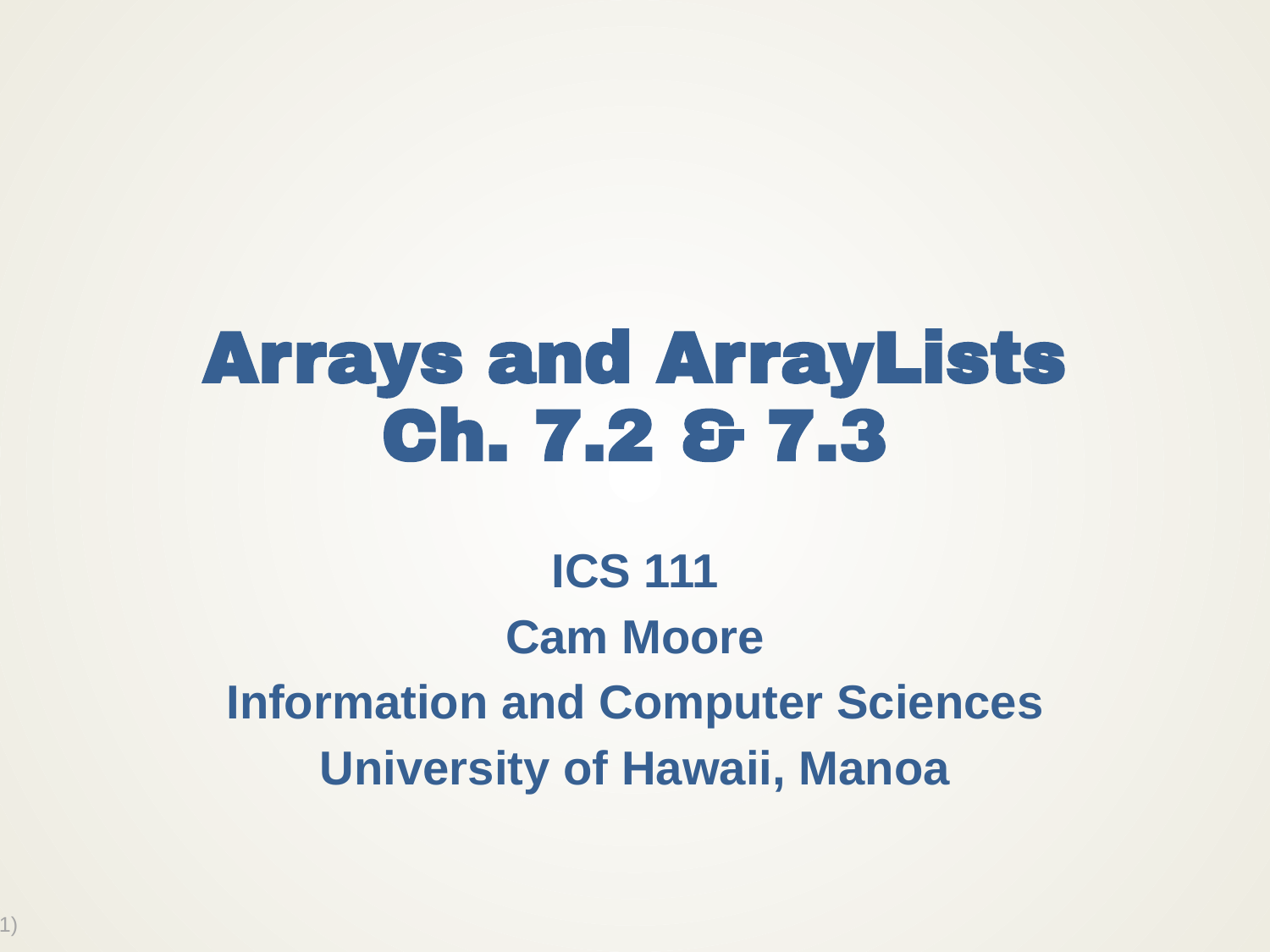

# Arrays and ArrayLists Ch. 7.2 & 7.3
ICS 111
Cam Moore
Information and Computer Sciences
University of Hawaii, Manoa